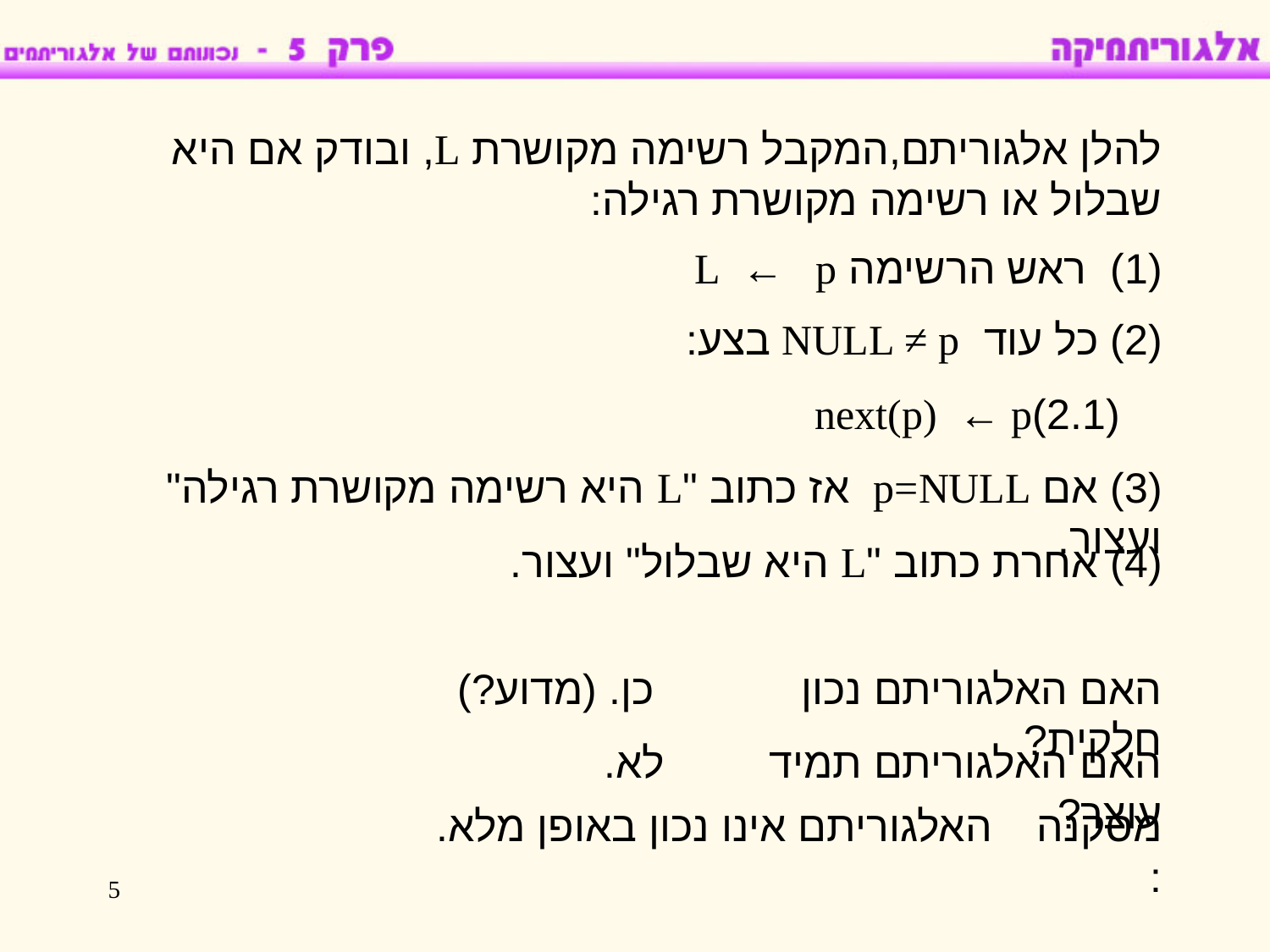

להלן אלגוריתם,המקבל רשימה מקושרת L, ובודק אם היא שבלול או רשימה מקושרת רגילה:
(1)  ראש הרשימה L  ←   p
(2) כל עוד  NULL ≠ p בצע:
(2.1)next(p)  ← p
(3) אם p=NULL  אז כתוב "L היא רשימה מקושרת רגילה" ועצור.
(4) אחרת כתוב "L היא שבלול" ועצור.
כן. (מדוע?)
האם האלגוריתם נכון חלקית?
לא.
האם האלגוריתם תמיד עוצר?
האלגוריתם אינו נכון באופן מלא.
מסקנה:
5